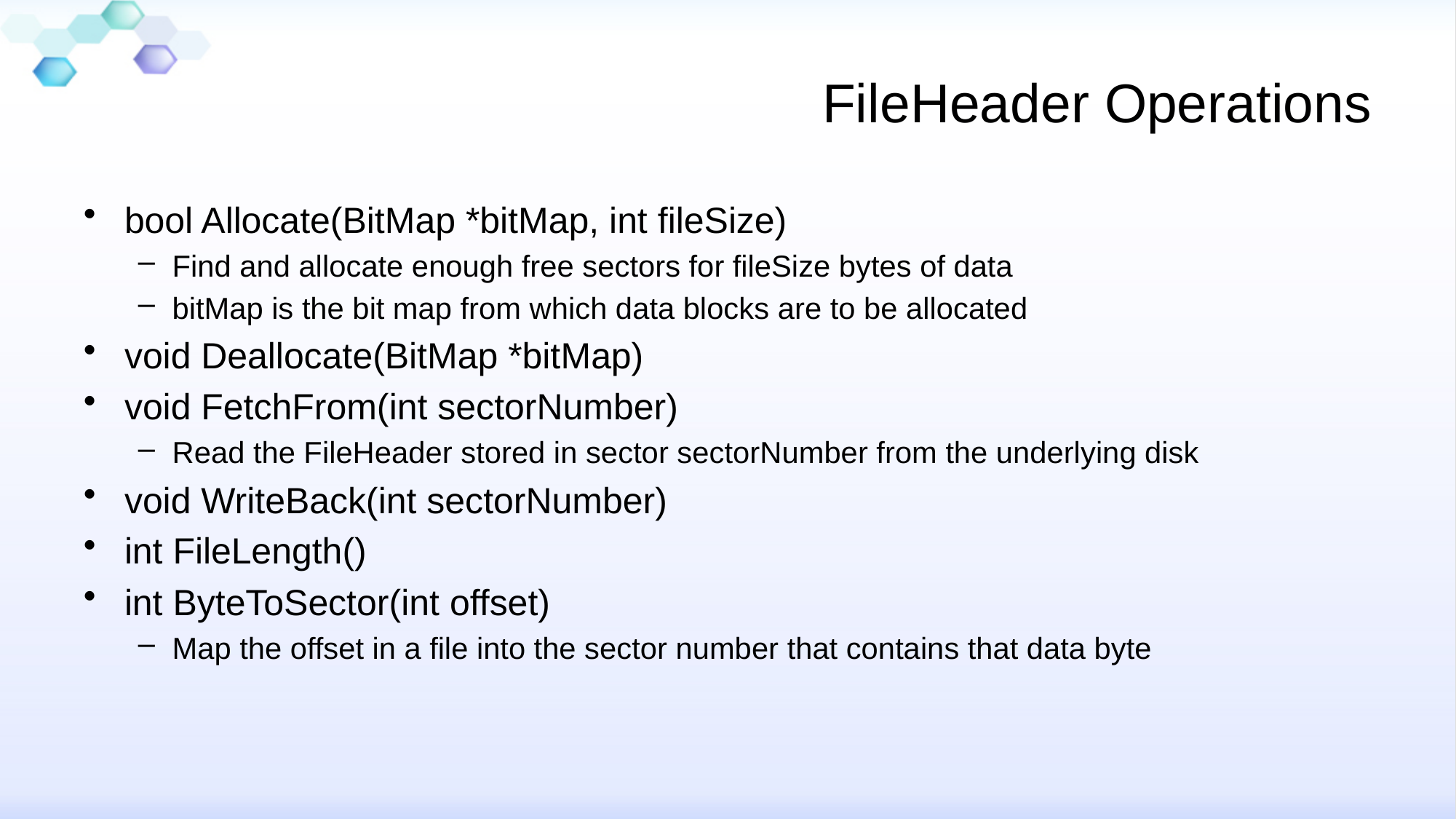

# FileHeader Operations
bool Allocate(BitMap *bitMap, int fileSize)
Find and allocate enough free sectors for fileSize bytes of data
bitMap is the bit map from which data blocks are to be allocated
void Deallocate(BitMap *bitMap)
void FetchFrom(int sectorNumber)
Read the FileHeader stored in sector sectorNumber from the underlying disk
void WriteBack(int sectorNumber)
int FileLength()
int ByteToSector(int offset)
Map the offset in a file into the sector number that contains that data byte